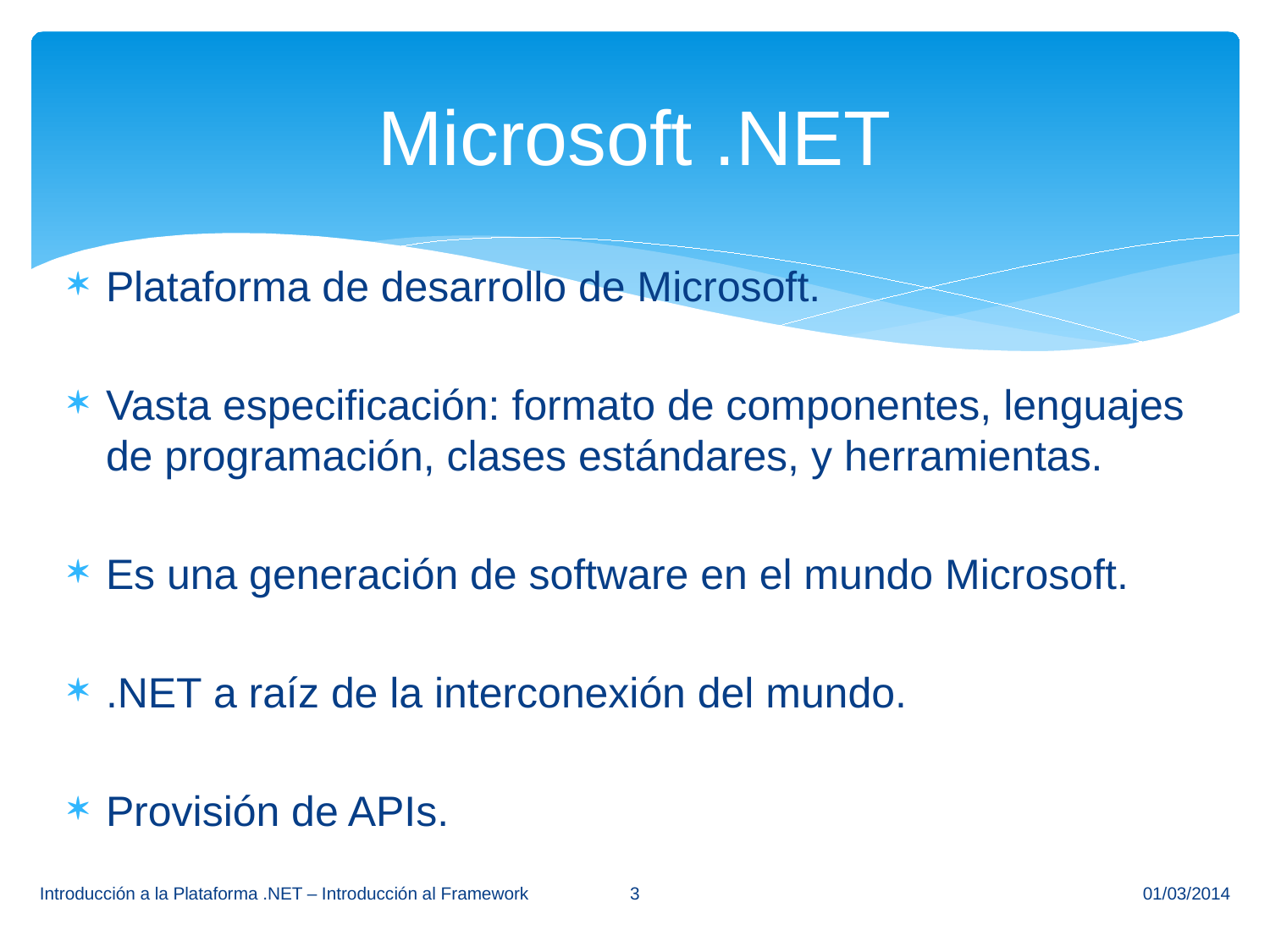

# Microsoft .NET
Plataforma de desarrollo de Microsoft.

Vasta especificación: formato de componentes, lenguajes de programación, clases estándares, y herramientas.

Es una generación de software en el mundo Microsoft.

.NET a raíz de la interconexión del mundo.

Provisión de APIs.

3
Introducción a la Plataforma .NET – Introducción al Framework
01/03/2014